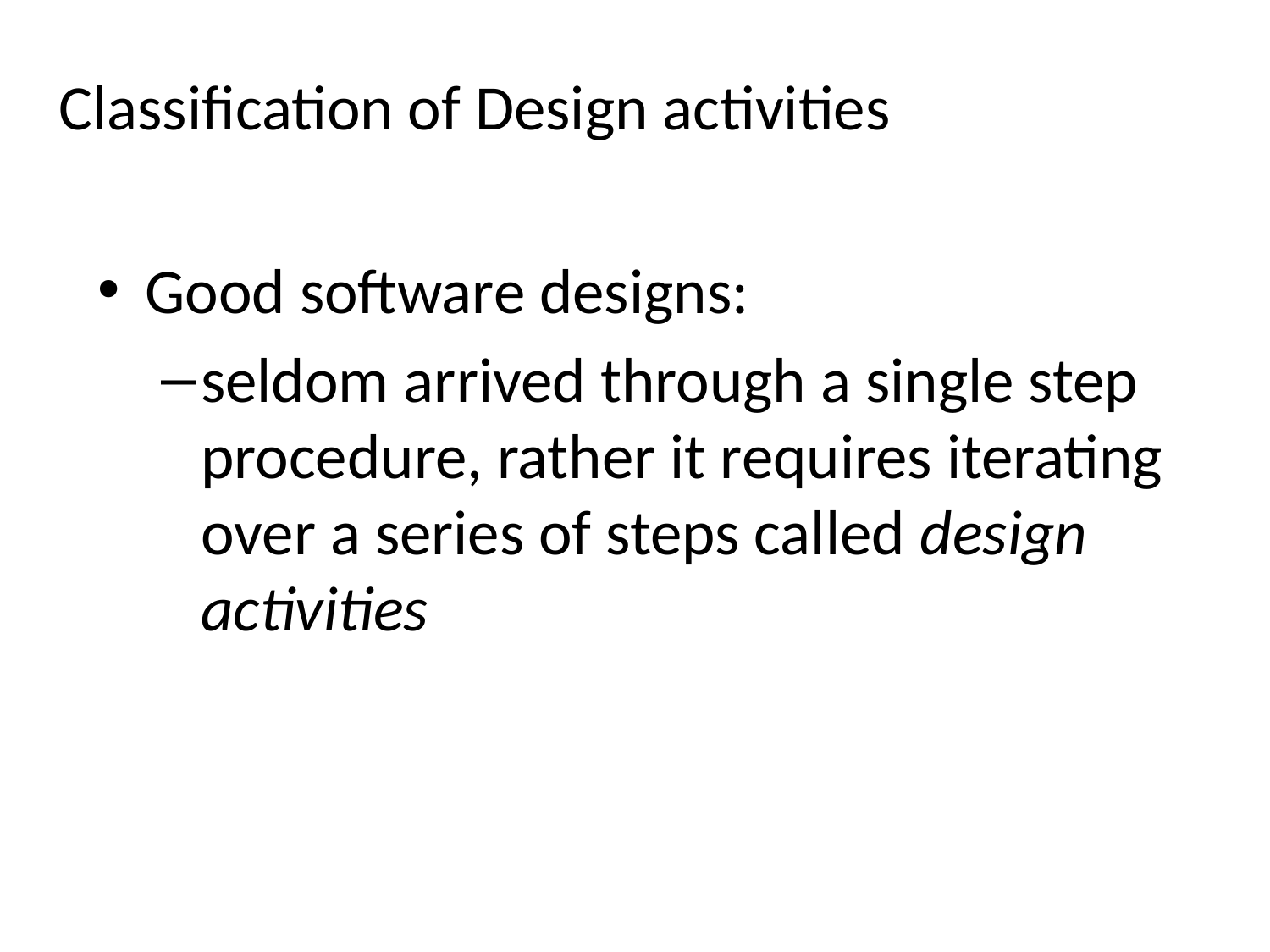

# Classification of Design activities
Good software designs:
seldom arrived through a single step procedure, rather it requires iterating over a series of steps called design activities